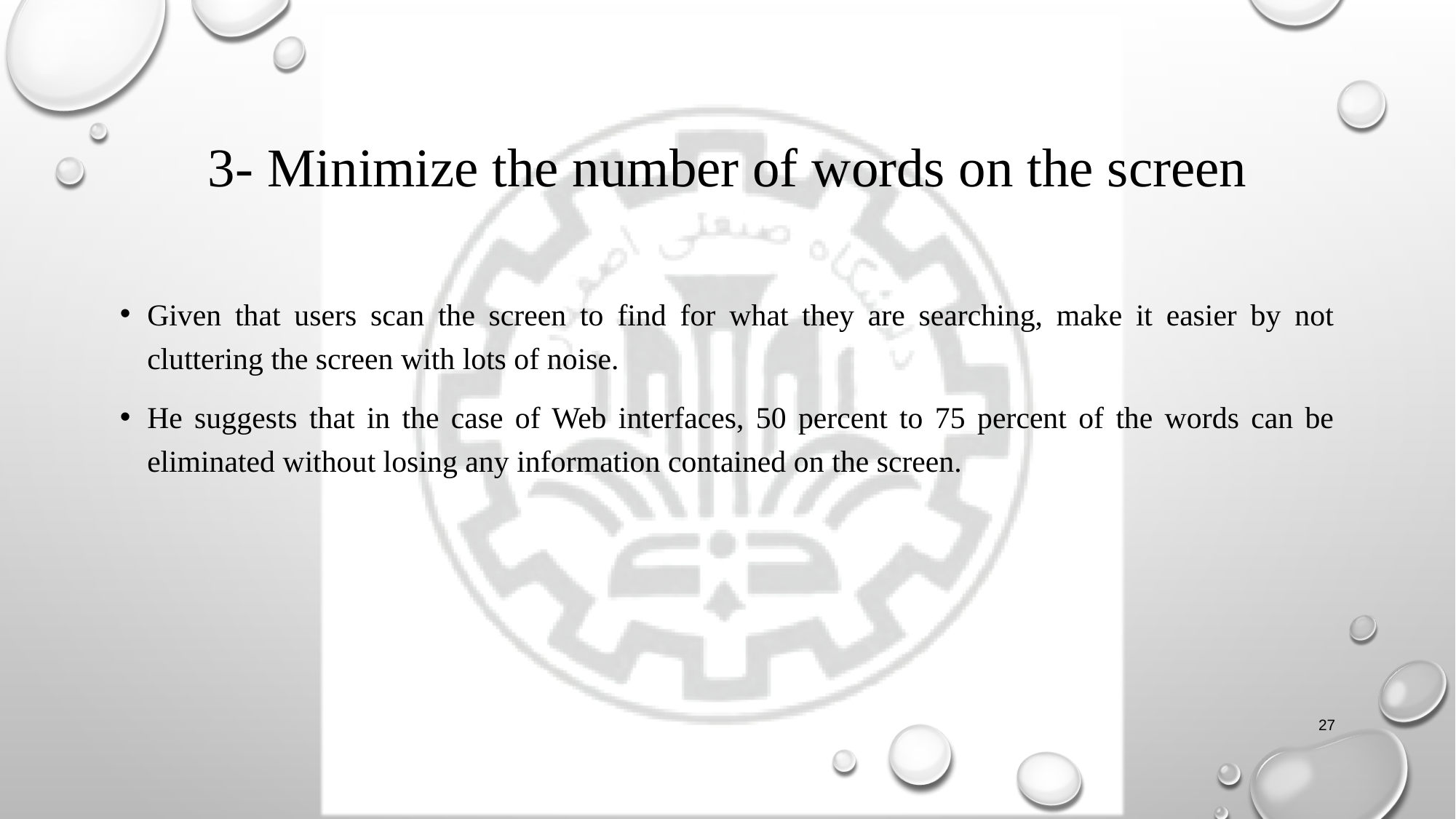

# 3- Minimize the number of words on the screen
Given that users scan the screen to find for what they are searching, make it easier by not cluttering the screen with lots of noise.
He suggests that in the case of Web interfaces, 50 percent to 75 percent of the words can be
eliminated without losing any information contained on the screen.
27